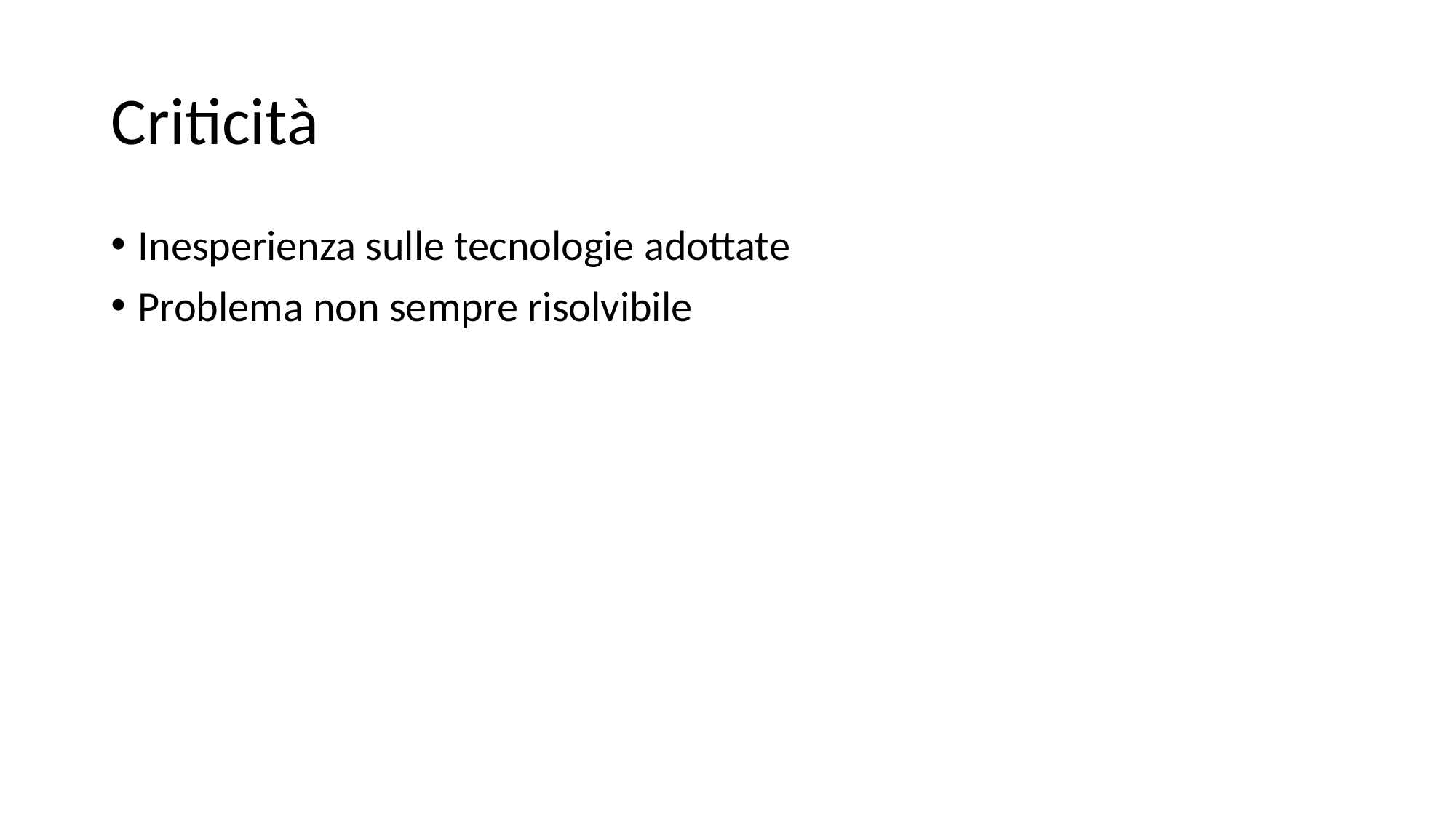

# Criticità
Inesperienza sulle tecnologie adottate
Problema non sempre risolvibile